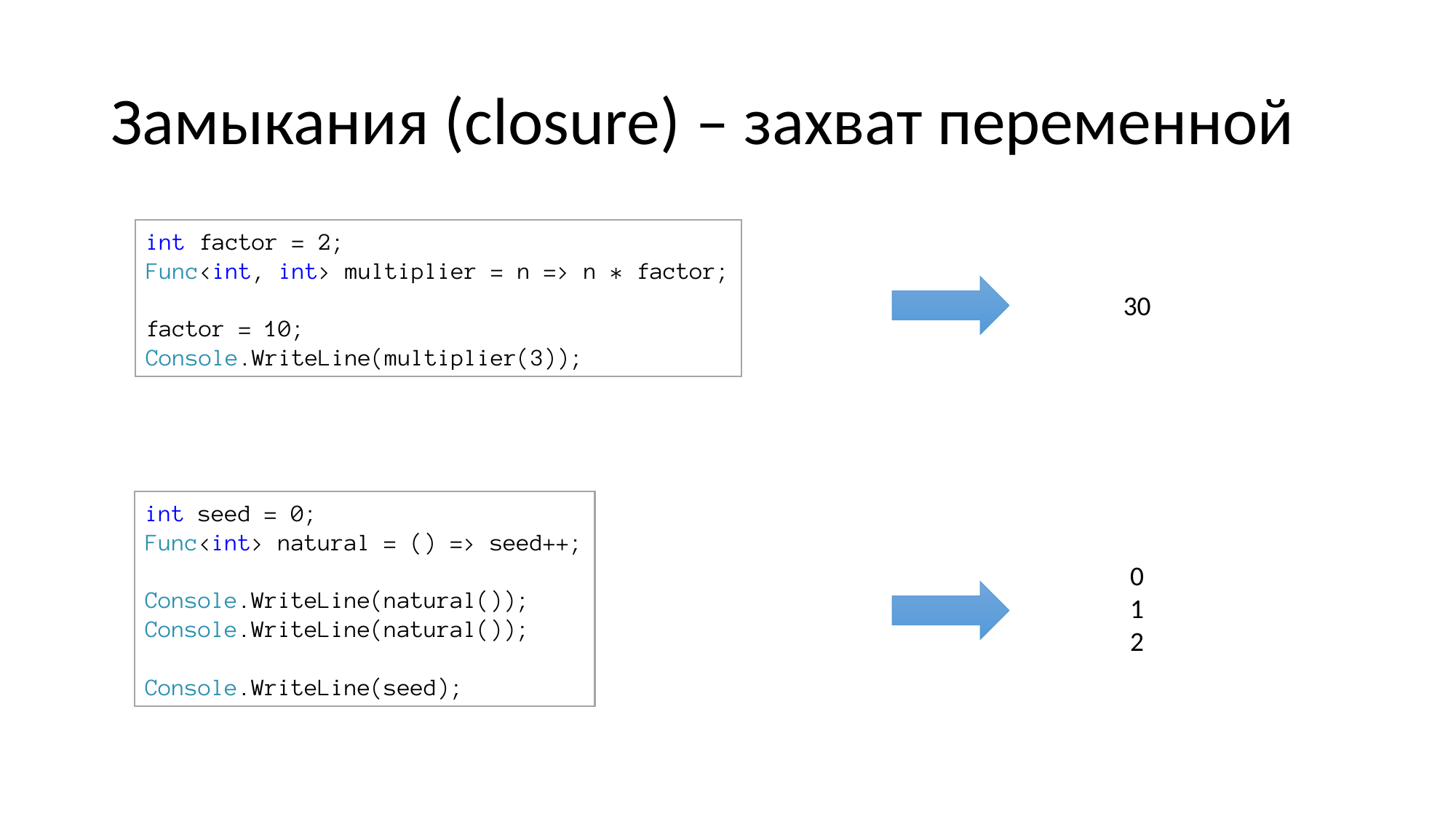

# Замыкания (closure) – захват переменной
int factor = 2;
Func<int, int> multiplier = n => n * factor;
factor = 10;
Console.WriteLine(multiplier(3));

30
int seed = 0;
Func<int> natural = () => seed++;
Console.WriteLine(natural());
Console.WriteLine(natural());
Console.WriteLine(seed);
0
1
2